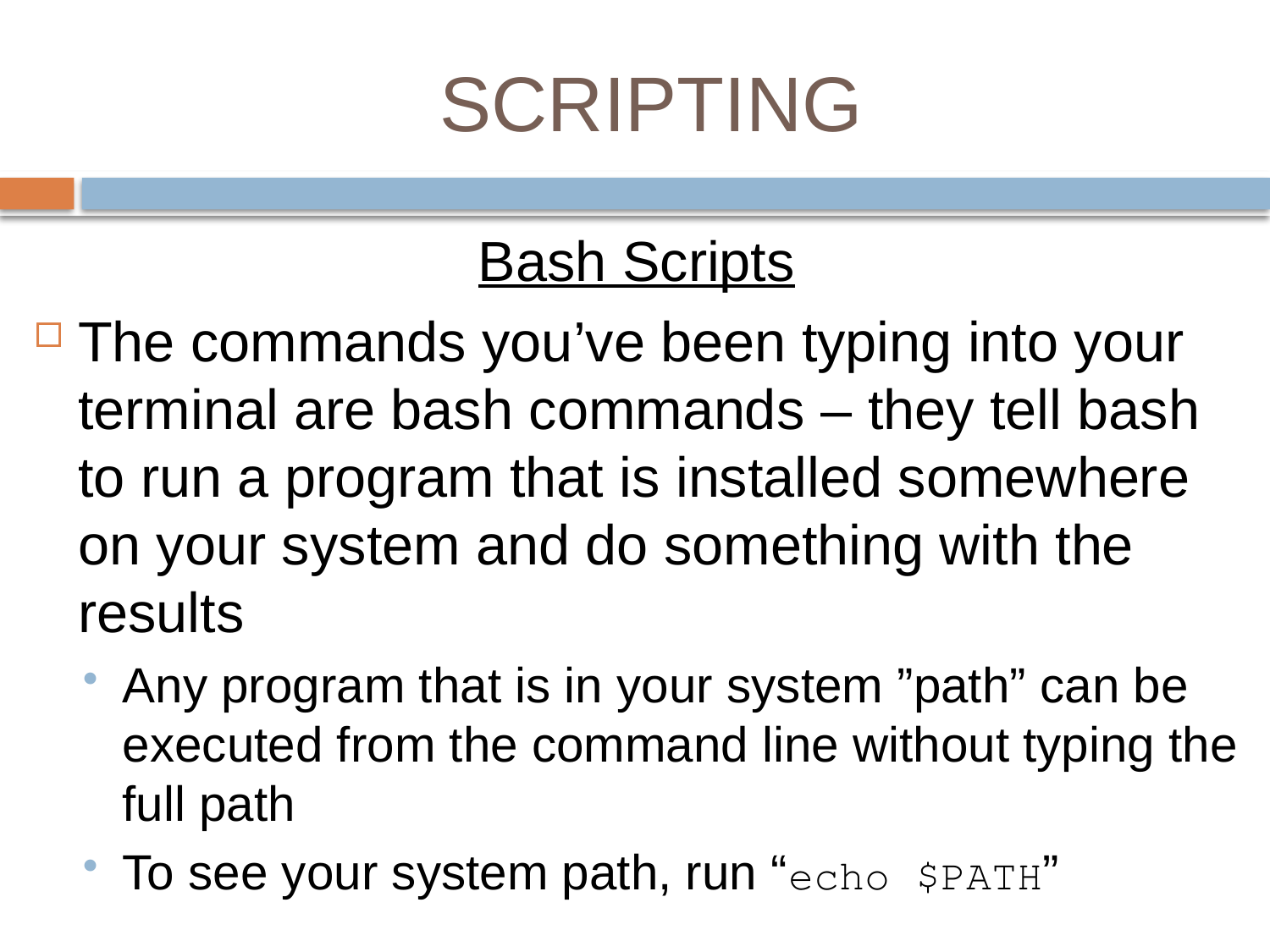

# SCRIPTING
Bash Scripts
The commands you’ve been typing into your terminal are bash commands – they tell bash to run a program that is installed somewhere on your system and do something with the results
Any program that is in your system ”path” can be executed from the command line without typing the full path
To see your system path, run “echo $PATH”